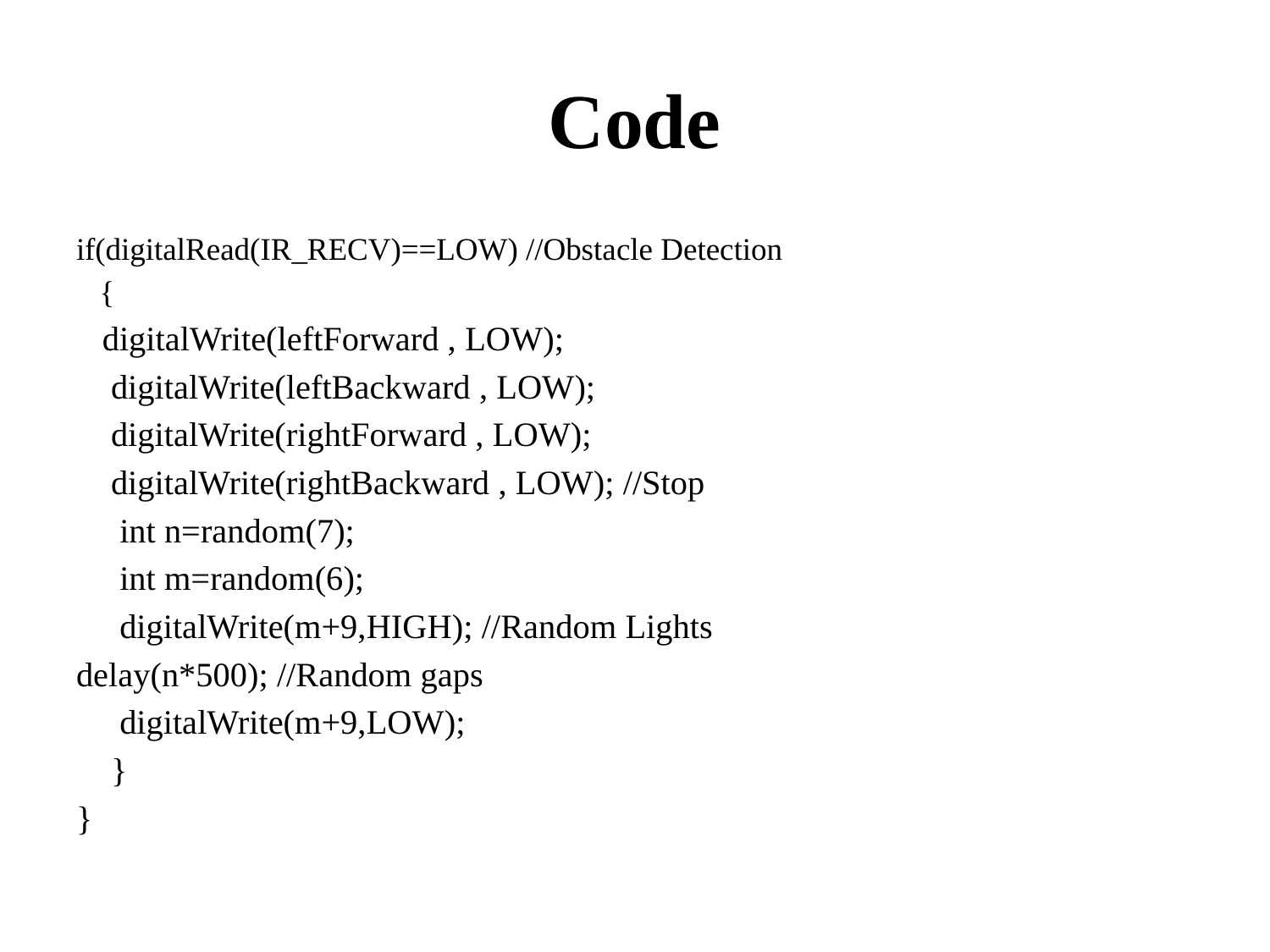

# Code
if(digitalRead(IR_RECV)==LOW) //Obstacle Detection
   {
   digitalWrite(leftForward , LOW);
    digitalWrite(leftBackward , LOW);
    digitalWrite(rightForward , LOW);
    digitalWrite(rightBackward , LOW); //Stop
     int n=random(7);
     int m=random(6);
     digitalWrite(m+9,HIGH); //Random Lights
delay(n*500); //Random gaps
     digitalWrite(m+9,LOW);
    }
}